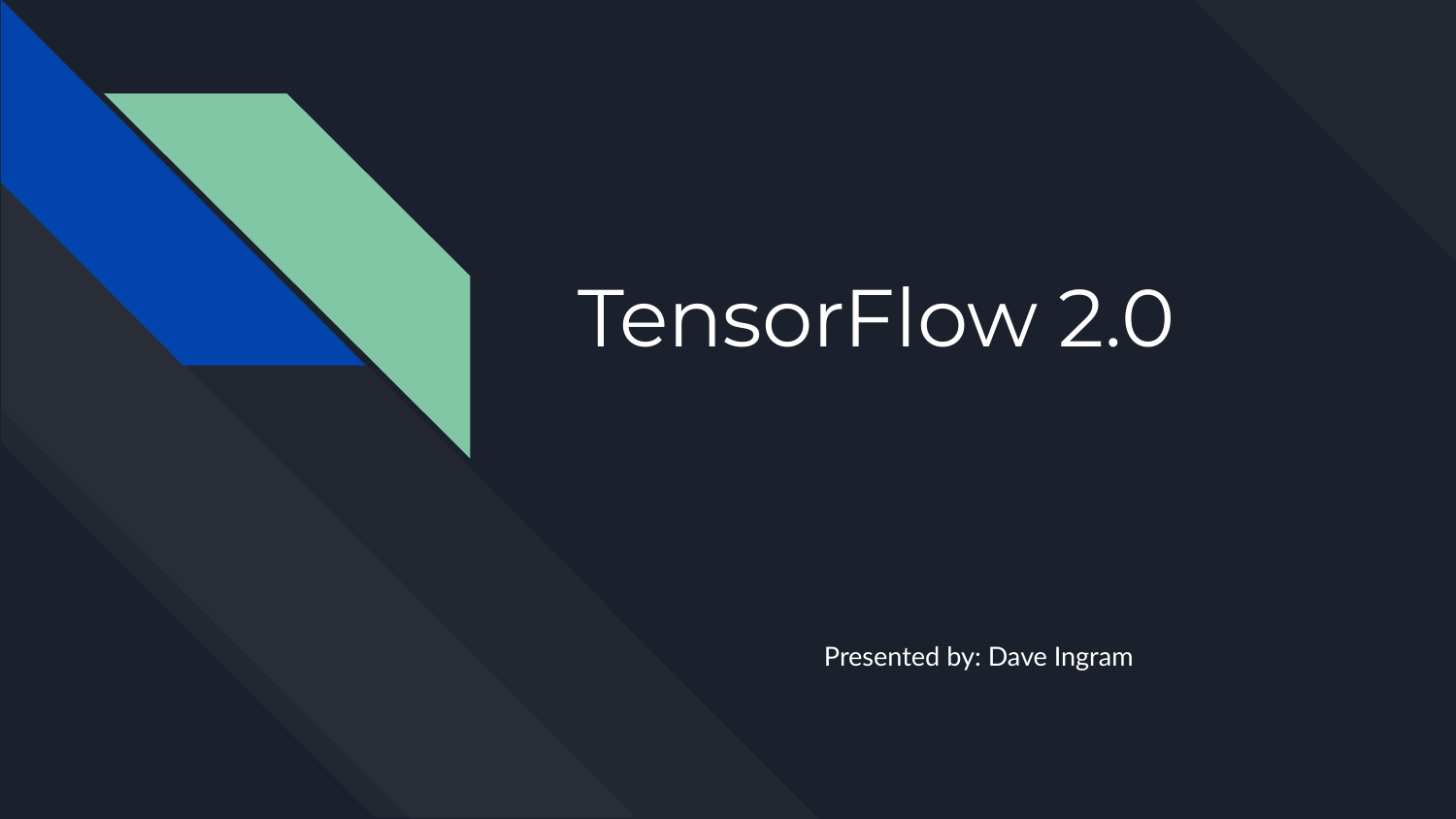

# TensorFlow 2.0
Presented by: Dave Ingram